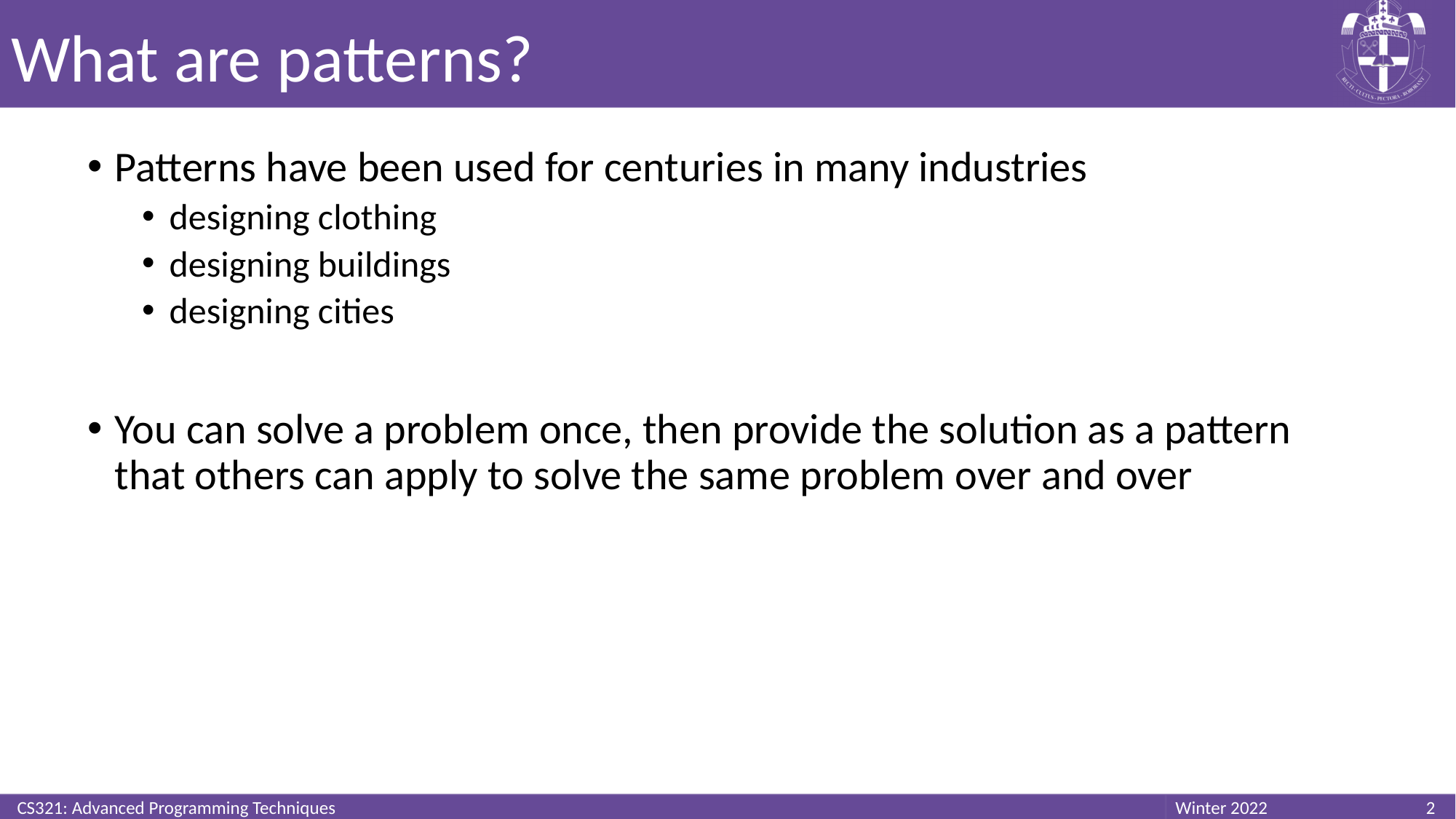

# What are patterns?
Patterns have been used for centuries in many industries
designing clothing
designing buildings
designing cities

You can solve a problem once, then provide the solution as a pattern that others can apply to solve the same problem over and over
CS321: Advanced Programming Techniques
2
Winter 2022